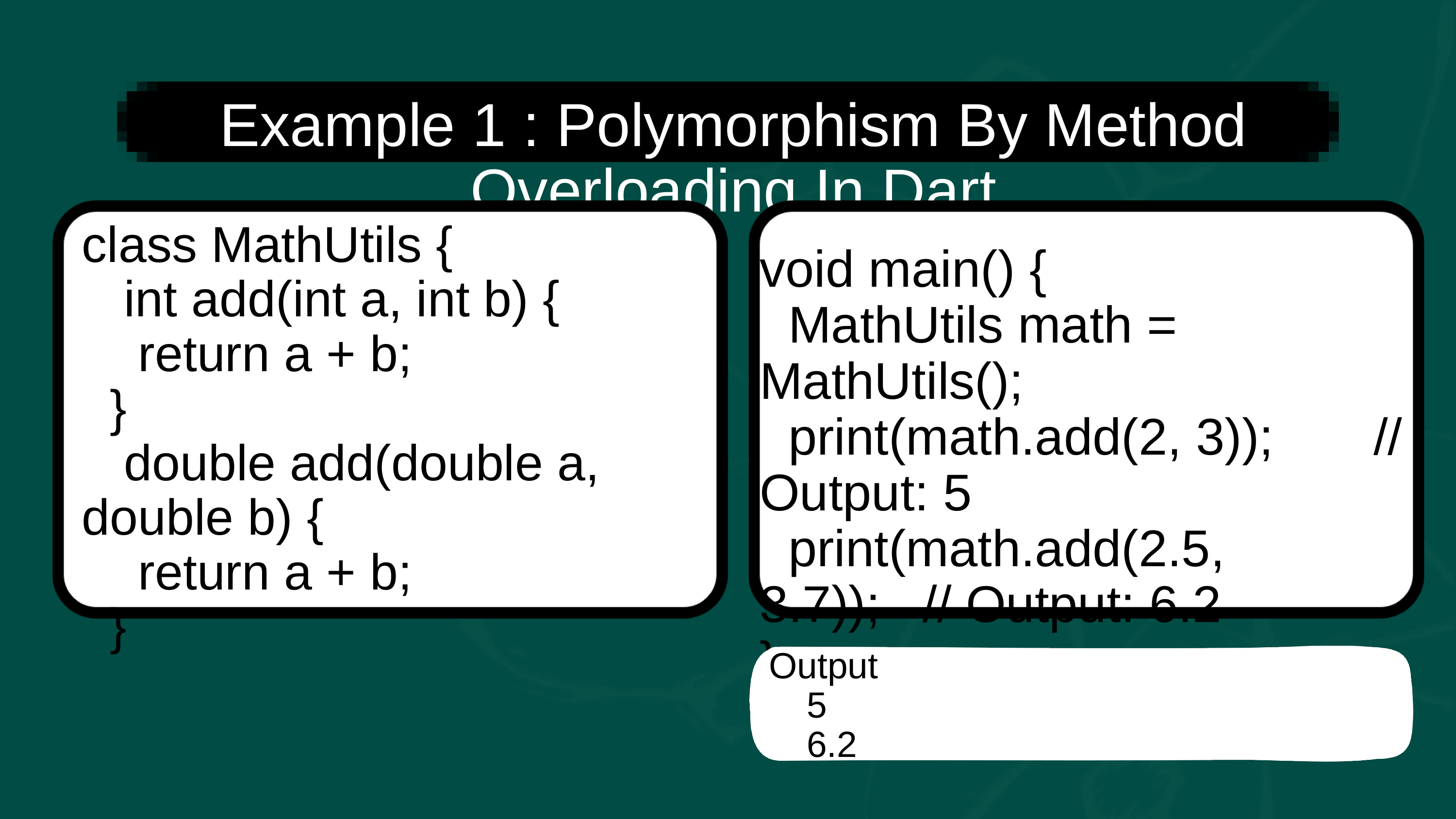

Example 1 : Polymorphism By Method Overloading In Dart

class MathUtils {
   int add(int a, int b) {
    return a + b;
  }
   double add(double a, double b) {
    return a + b;
  }

void main() {
  MathUtils math = MathUtils();
  print(math.add(2, 3));       // Output: 5
  print(math.add(2.5, 3.7));   // Output: 6.2
}

Output
5
6.2